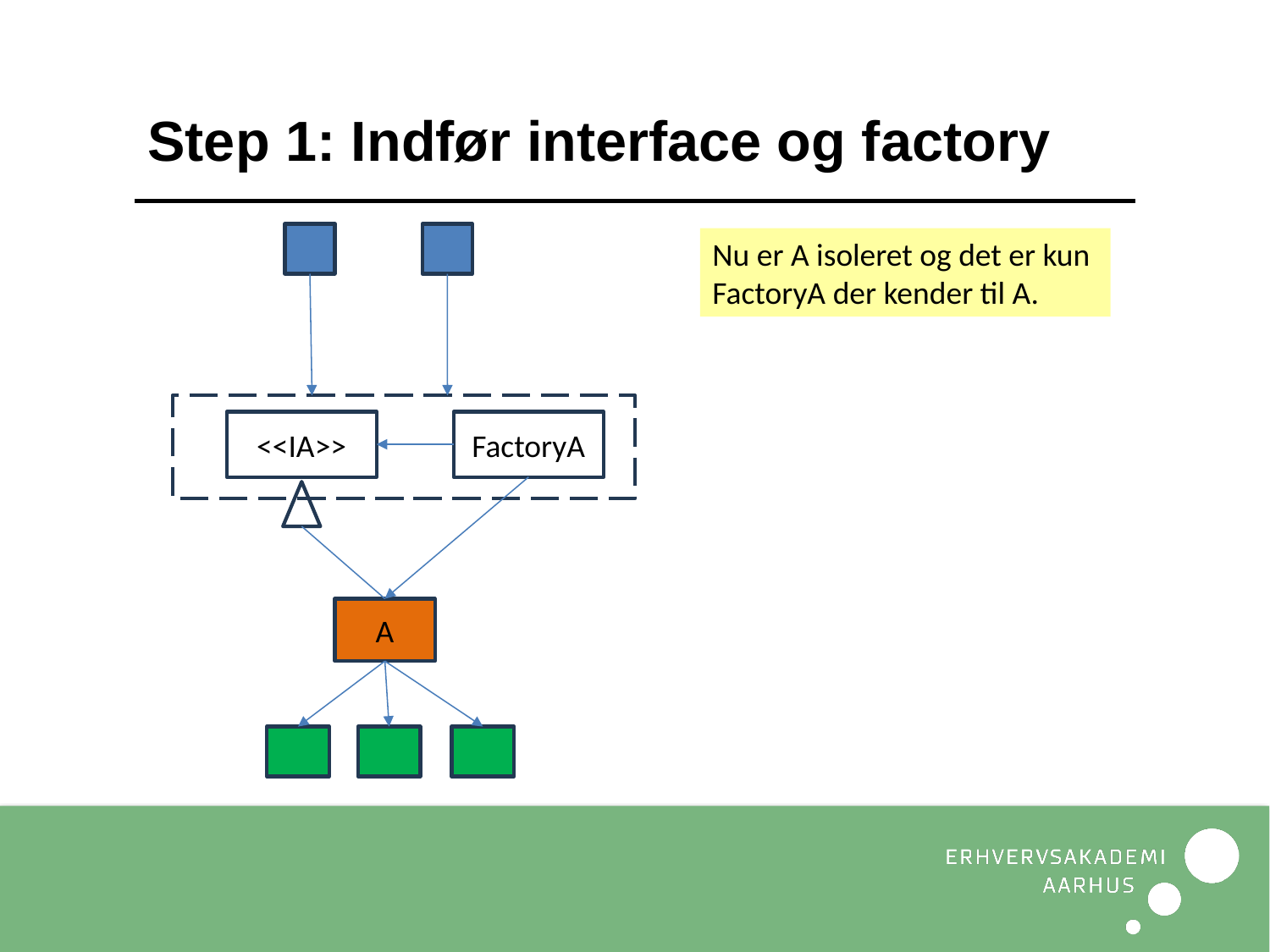

# Step 1: Indfør interface og factory

Nu er A isoleret og det er kun
FactoryA der kender til A.

<<IA>>
FactoryA

A